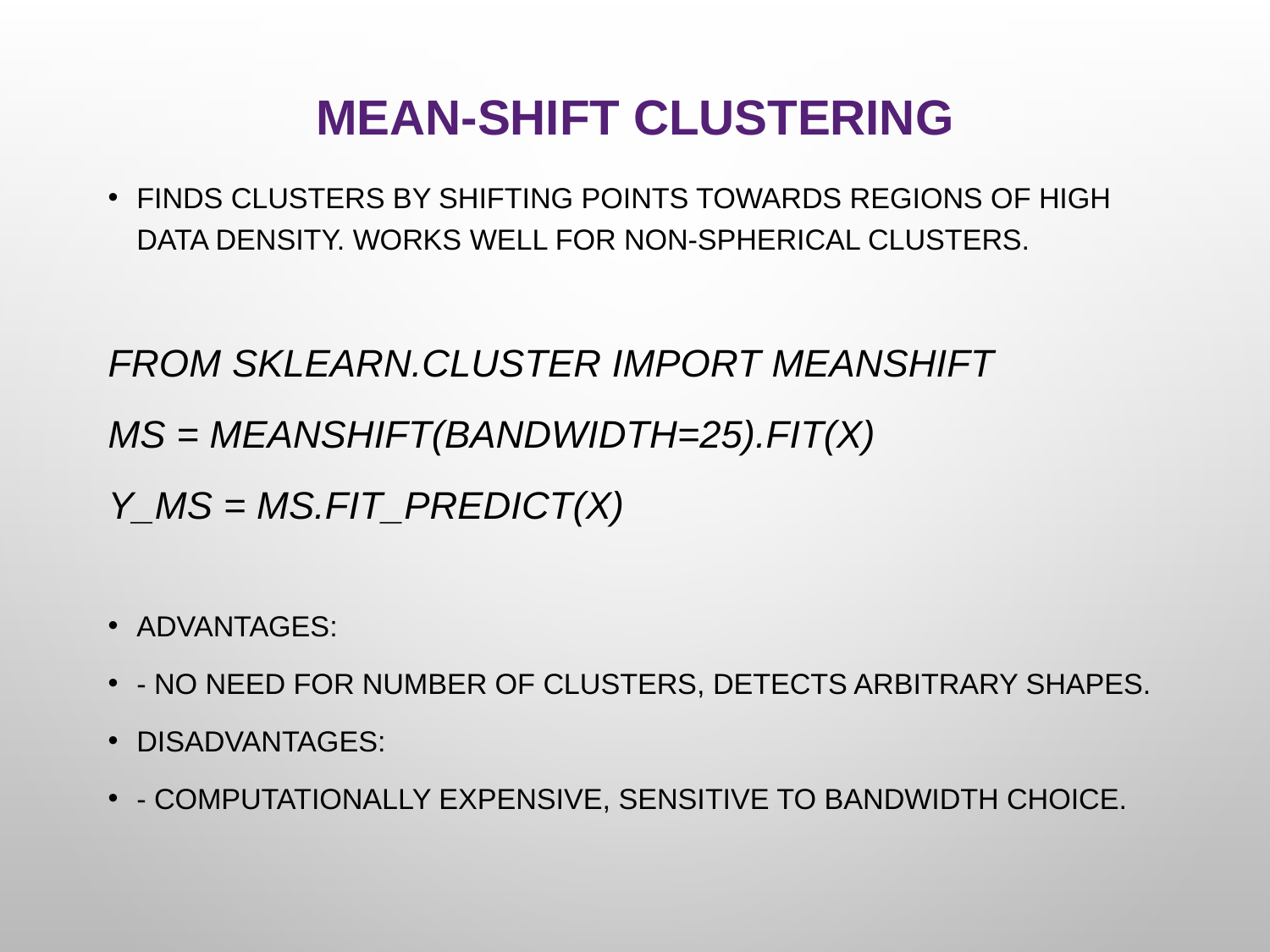

# Mean-Shift Clustering
Finds clusters by shifting points towards regions of high data density. Works well for non-spherical clusters.

from sklearn.cluster import MeanShift
MS = MeanShift(bandwidth=25).fit(x)
y_MS = MS.fit_predict(x)

Advantages:
- No need for number of clusters, detects arbitrary shapes.
Disadvantages:
- Computationally expensive, sensitive to bandwidth choice.